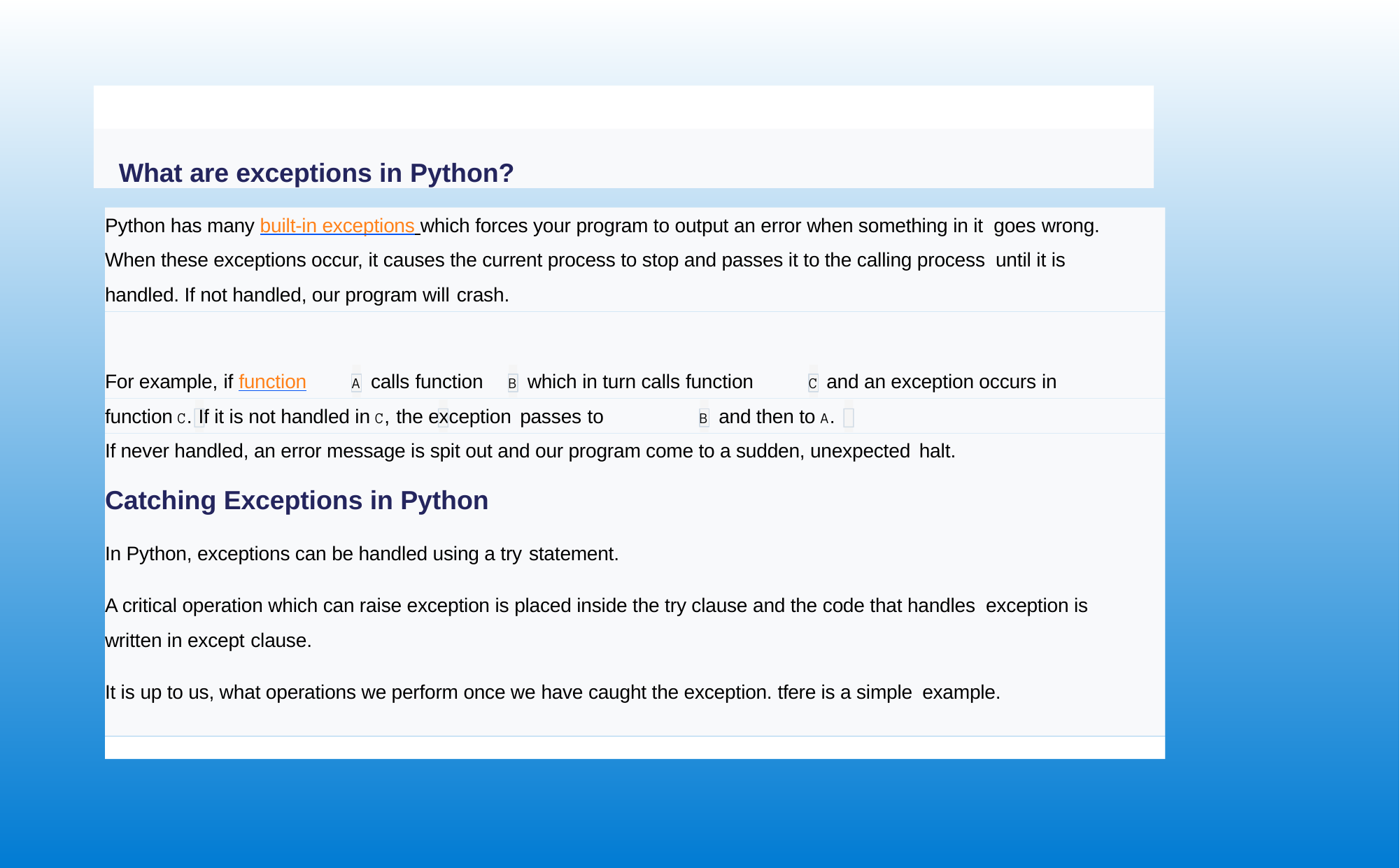

# What are exceptions in Python?
Python has many built-in exceptions which forces your program to output an error when something in it  goes wrong.
When these exceptions occur, it causes the current process to stop and passes it to the calling process  until it is handled. If not handled, our program will crash.

For example, if function	calls function	which in turn calls function
and an exception occurs in
A
B
C

function C. If it is not handled in C, the exception passes to	and then to A.

B
If never handled, an error message is spit out and our program come to a sudden, unexpected halt.

Catching Exceptions in Python
In Python, exceptions can be handled using a try statement.
A critical operation which can raise exception is placed inside the try clause and the code that handles  exception is written in except clause.
It is up to us, what operations we perform once we have caught the exception. tfere is a simple example.